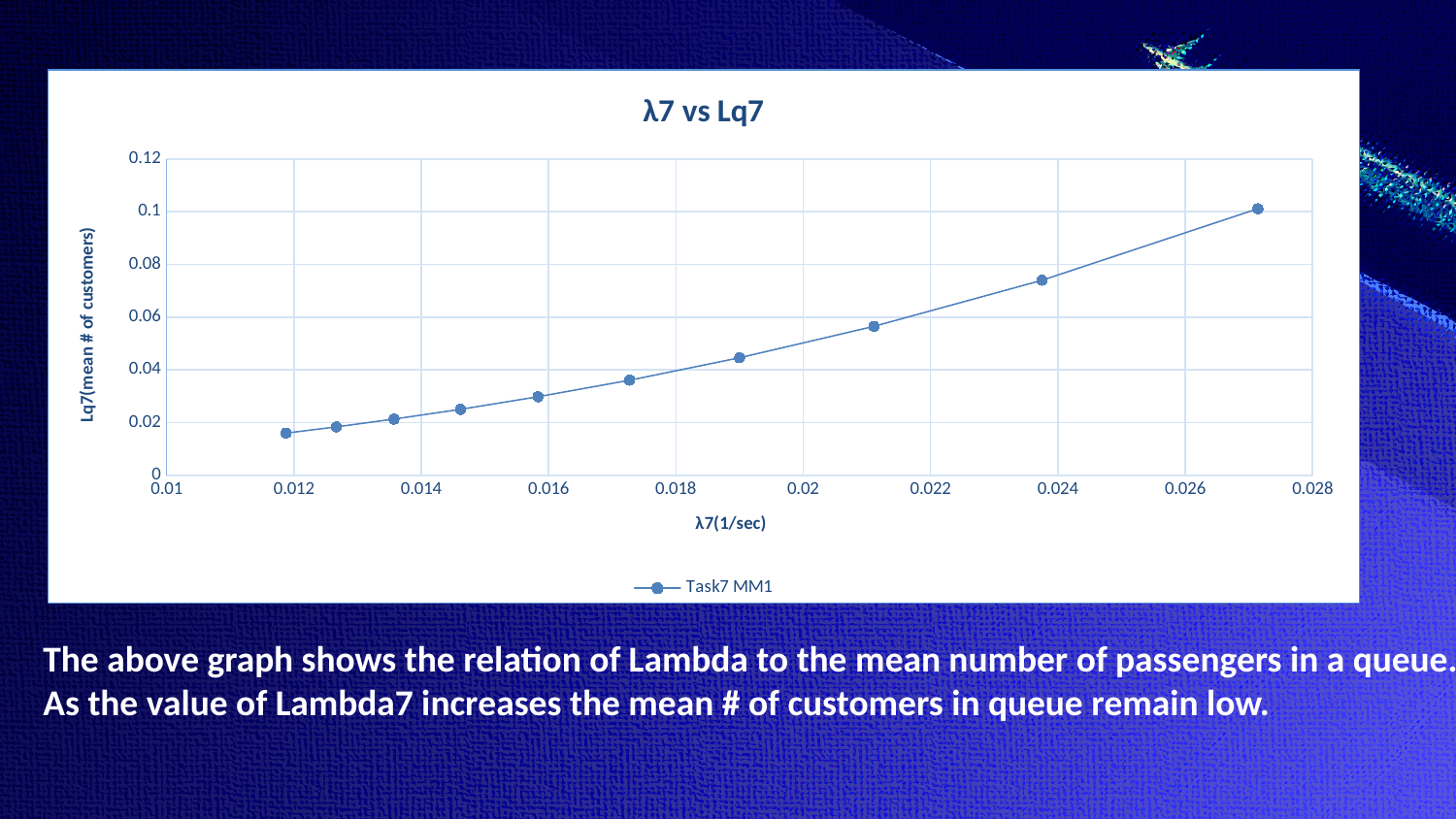

### Chart: λ7 vs Lq7

| Category |  |
|---|---|
The above graph shows the relation of Lambda to the mean number of passengers in a queue.
As the value of Lambda7 increases the mean # of customers in queue remain low.